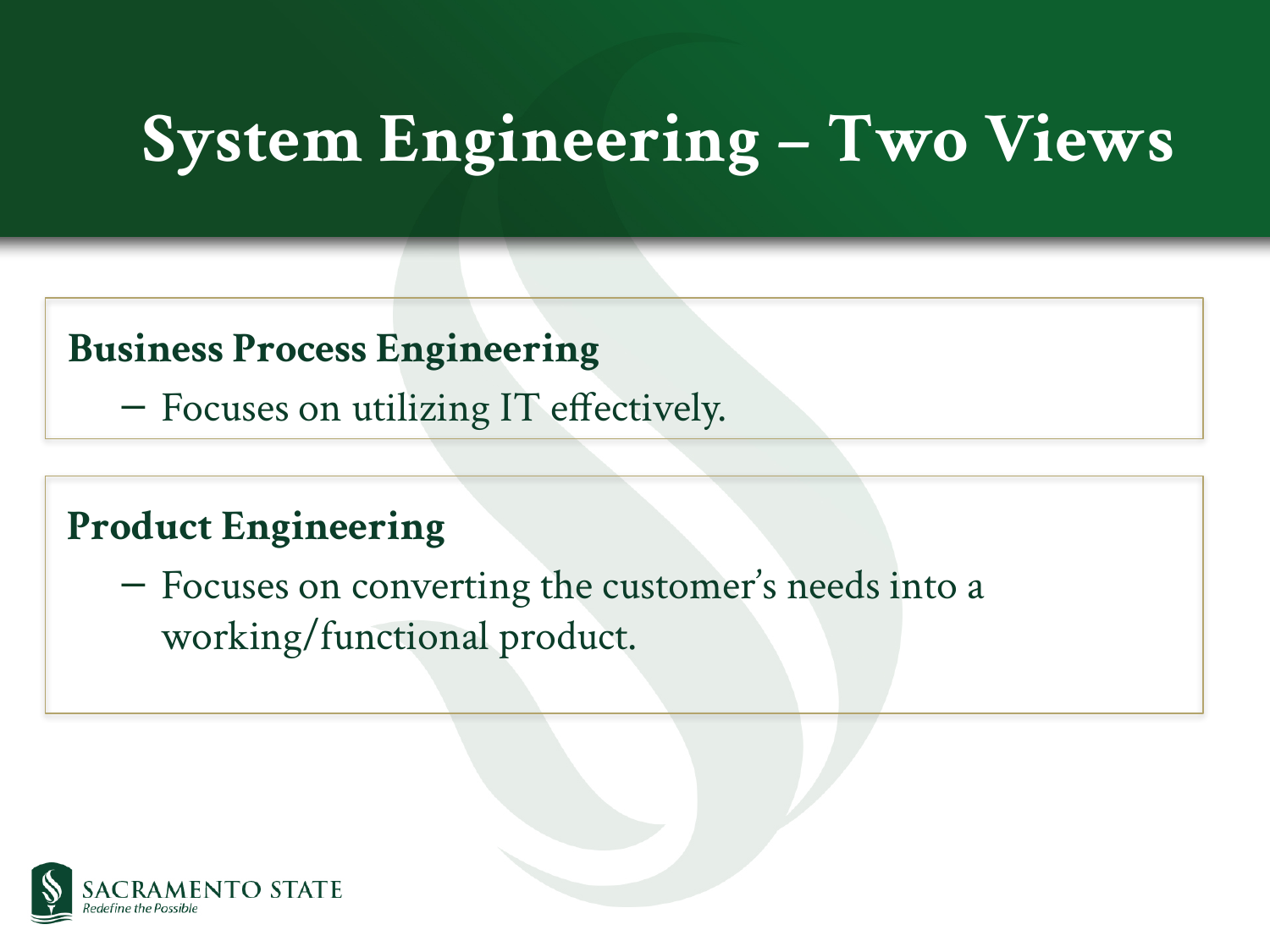

System Engineering – Two Views

 Business Process Engineering
Focuses on utilizing IT effectively.

 Product Engineering
Focuses on converting the customer’s needs into a working/functional product.